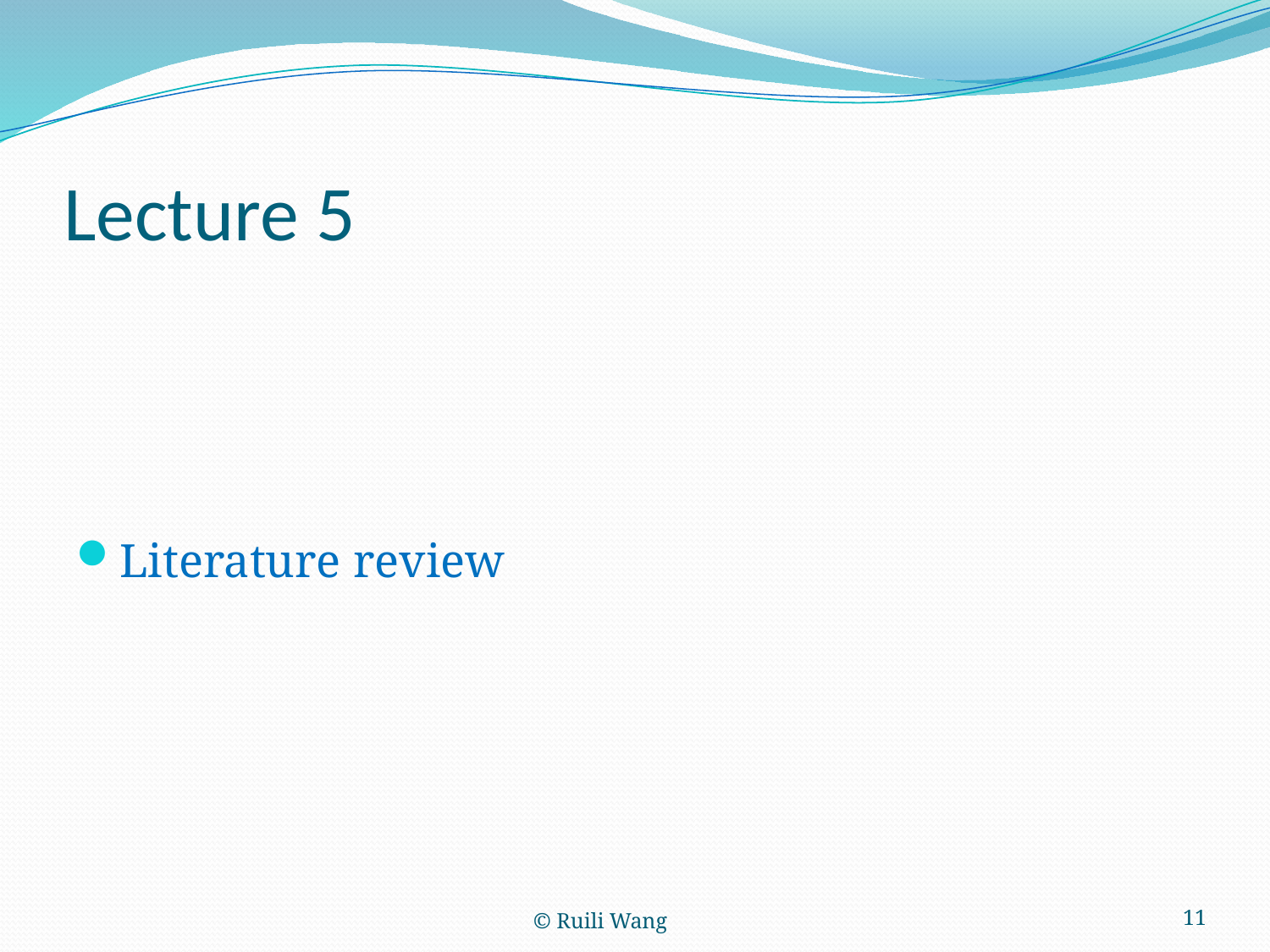

# Lecture 5

Literature review

© Ruili Wang
11